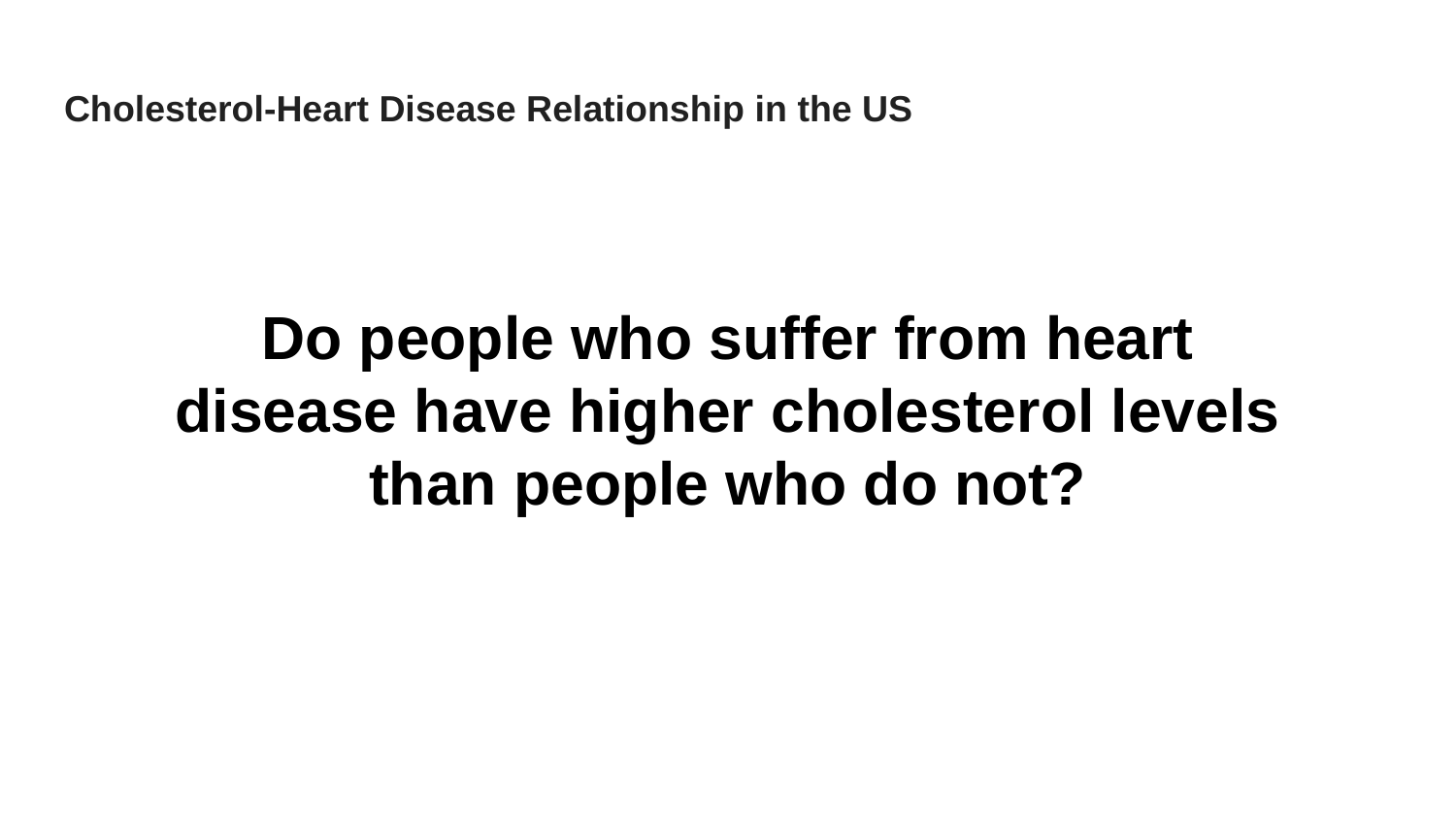

# Cholesterol-Heart Disease Relationship in the US
Do people who suffer from heart disease have higher cholesterol levels than people who do not?